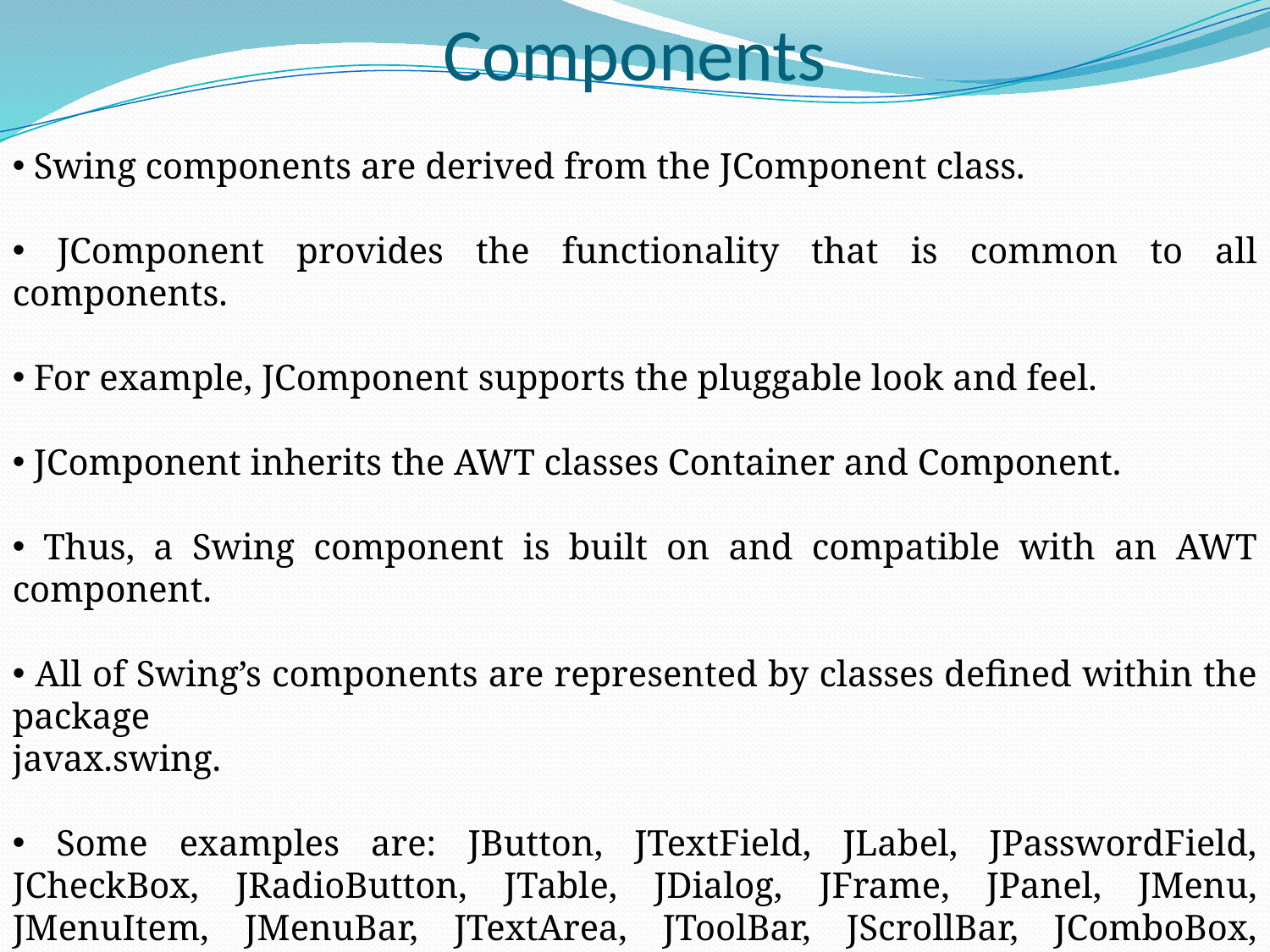

# Components
 Swing components are derived from the JComponent class.

 JComponent provides the functionality that is common to all components.

 For example, JComponent supports the pluggable look and feel.

 JComponent inherits the AWT classes Container and Component.

 Thus, a Swing component is built on and compatible with an AWT component.

 All of Swing’s components are represented by classes defined within the package
javax.swing.

 Some examples are: JButton, JTextField, JLabel, JPasswordField, JCheckBox, JRadioButton, JTable, JDialog, JFrame, JPanel, JMenu, JMenuItem, JMenuBar, JTextArea, JToolBar, JScrollBar, JComboBox, JScrollPane, JSeparator, JApplet, JPopupMenu, etc.